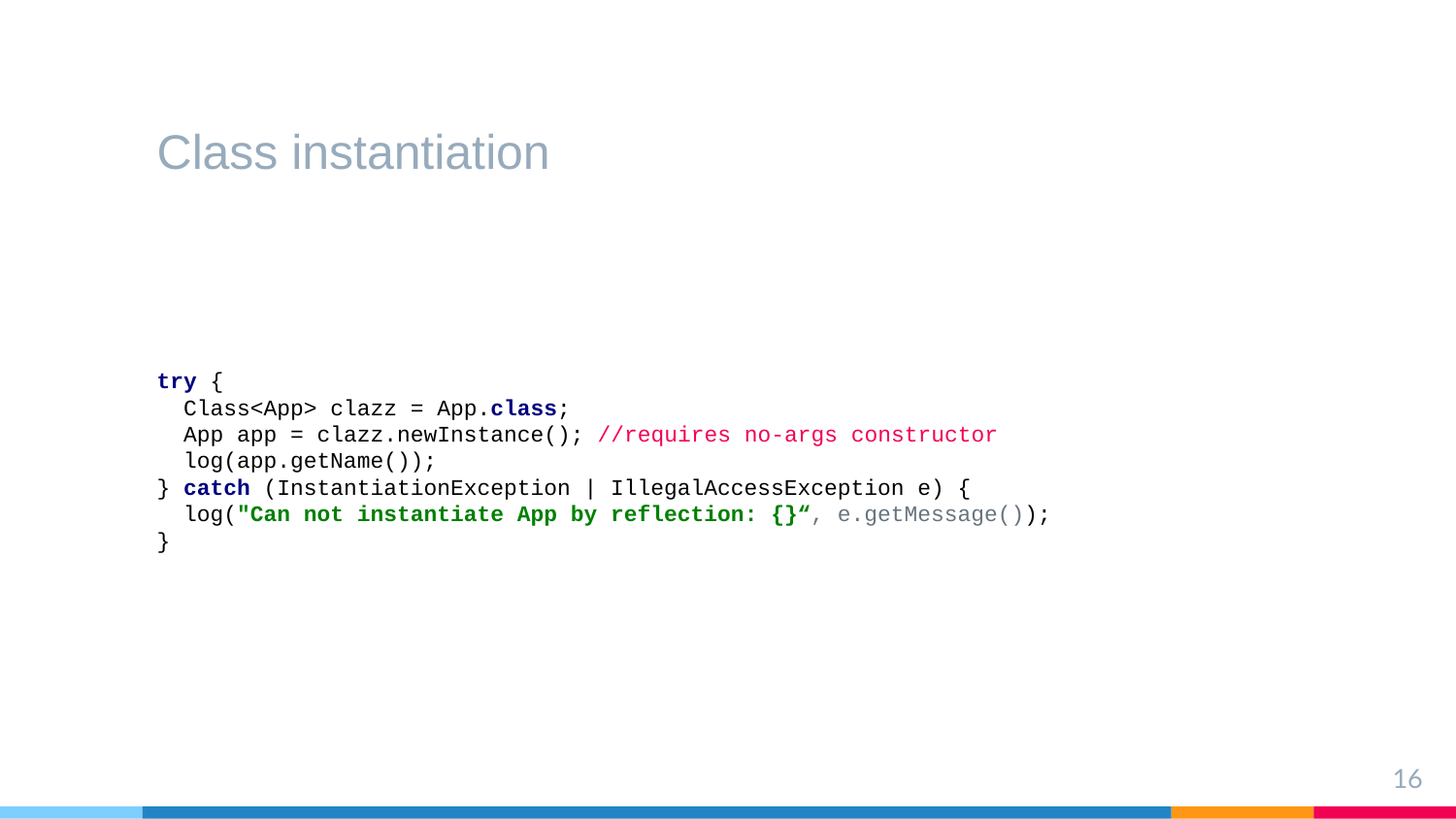

# Class instantiation

try {
  Class<App> clazz = App.class;
  App app = clazz.newInstance(); //requires no-args constructor
  log(app.getName());
} catch (InstantiationException | IllegalAccessException e) {
  log("Can not instantiate App by reflection: {}“, e.getMessage());
}
16